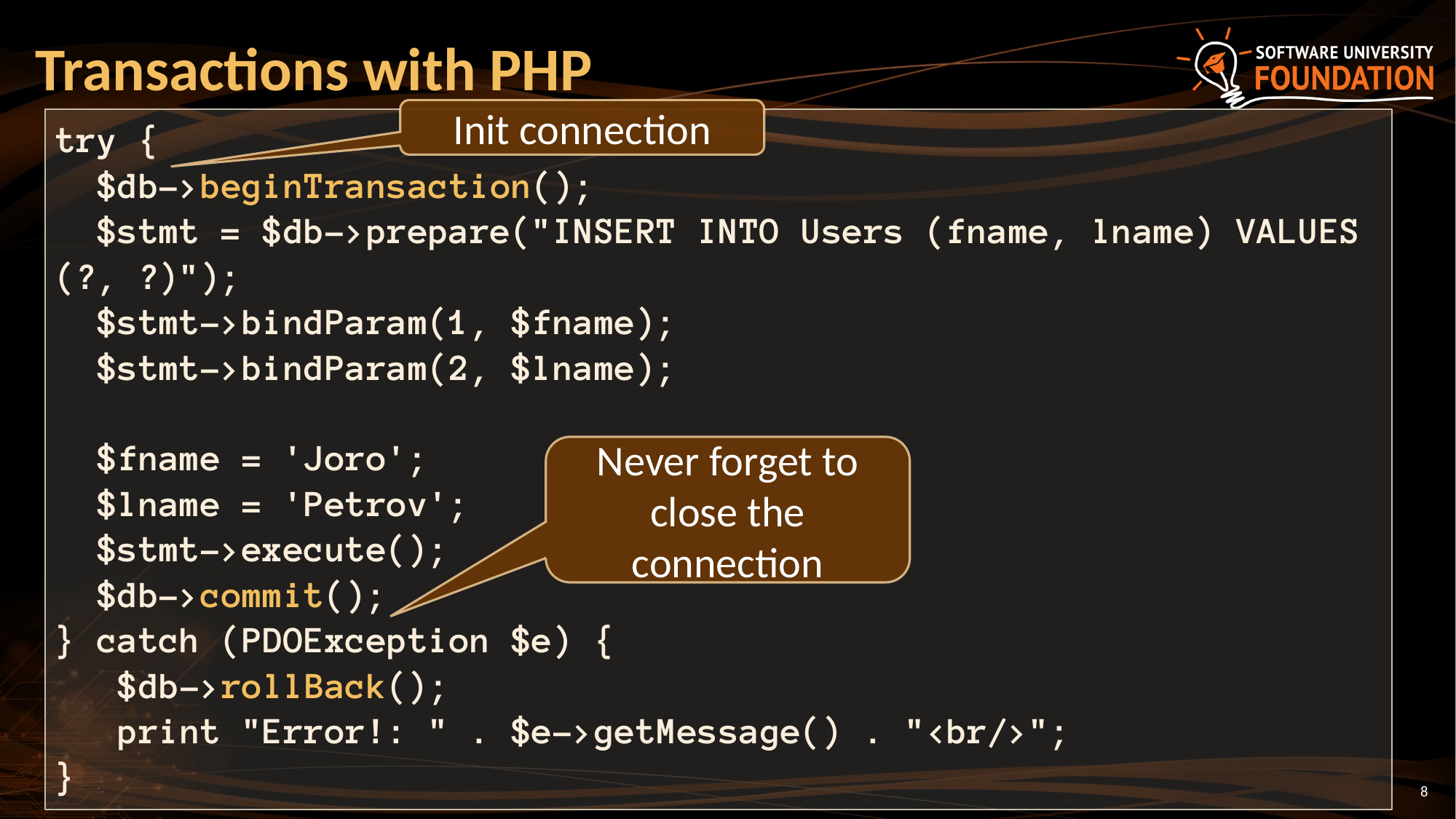

# Transactions with PHP
Init connection
try {
  $db->beginTransaction();
  $stmt = $db->prepare("INSERT INTO Users (fname, lname) VALUES (?, ?)");
  $stmt->bindParam(1, $fname);
  $stmt->bindParam(2, $lname);

  $fname = 'Joro';
  $lname = 'Petrov';
  $stmt->execute();
  $db->commit();
} catch (PDOException $e) {
   $db->rollBack();
   print "Error!: " . $e->getMessage() . "<br/>";
}
Never forget to close the connection
8